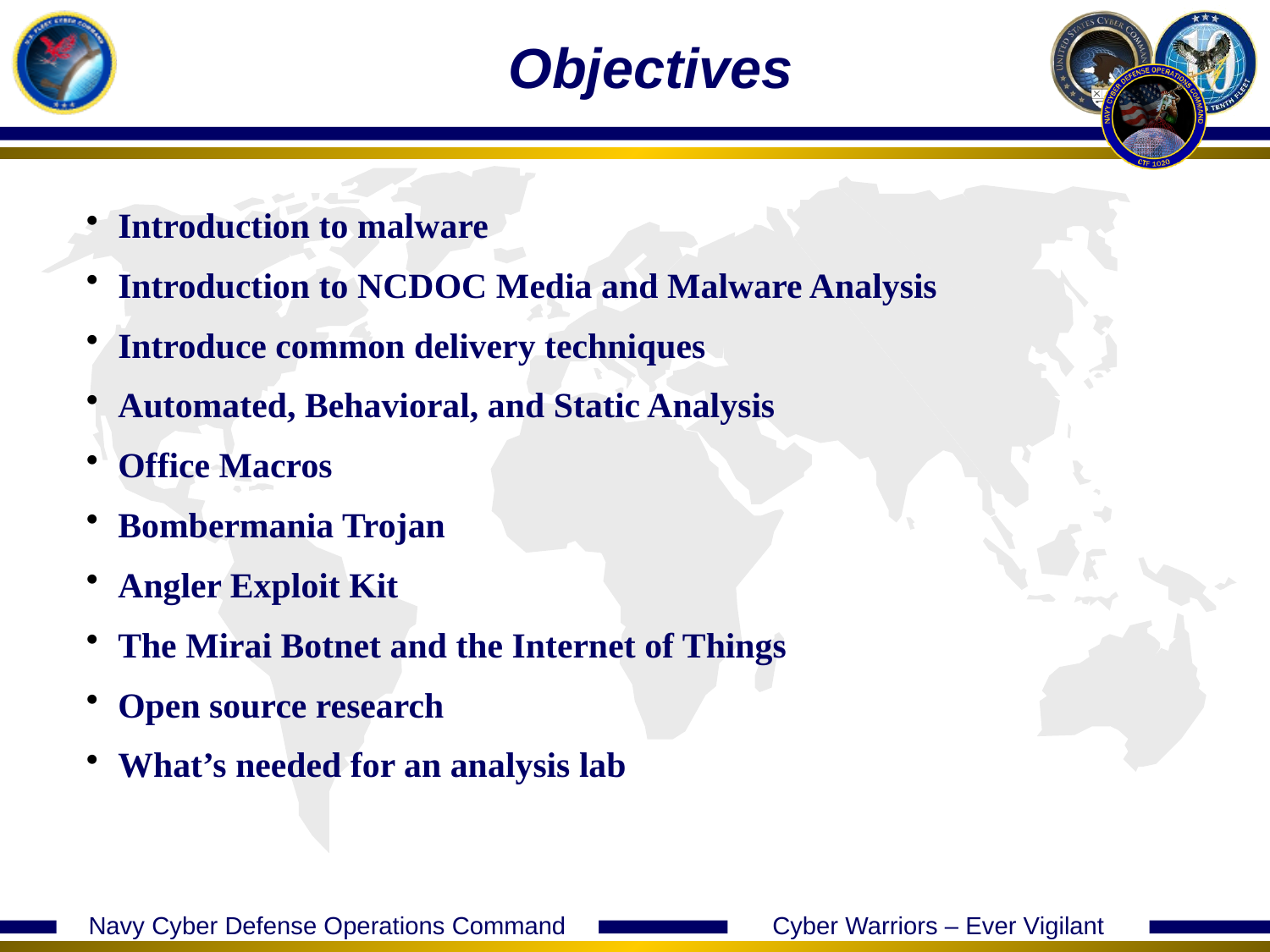

# Objectives
Introduction to malware
Introduction to NCDOC Media and Malware Analysis
Introduce common delivery techniques
Automated, Behavioral, and Static Analysis
Office Macros
Bombermania Trojan
Angler Exploit Kit
The Mirai Botnet and the Internet of Things
Open source research
What’s needed for an analysis lab